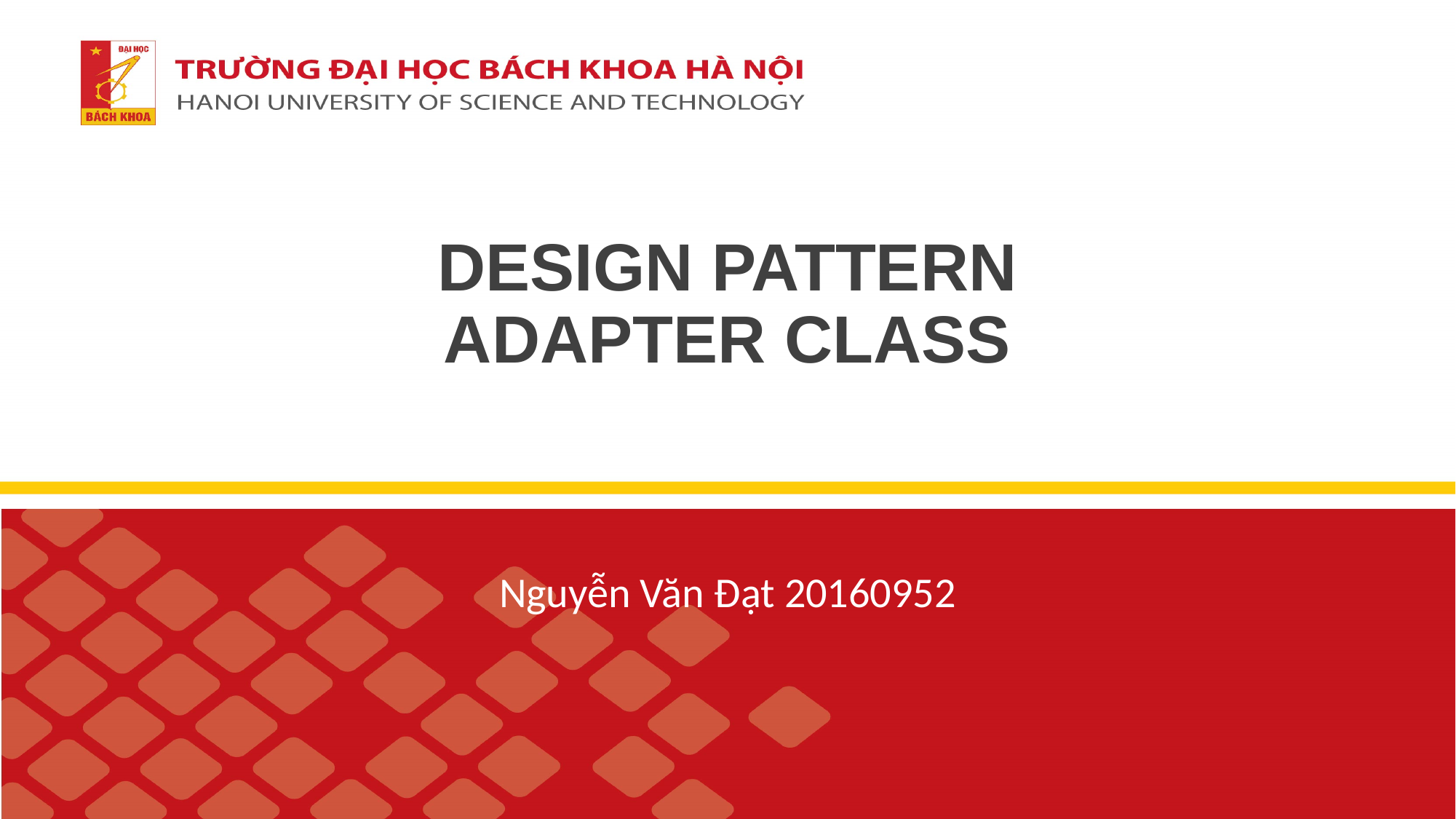

# DESIGN PATTERN ADAPTER CLASS
Nguyễn Văn Đạt 20160952